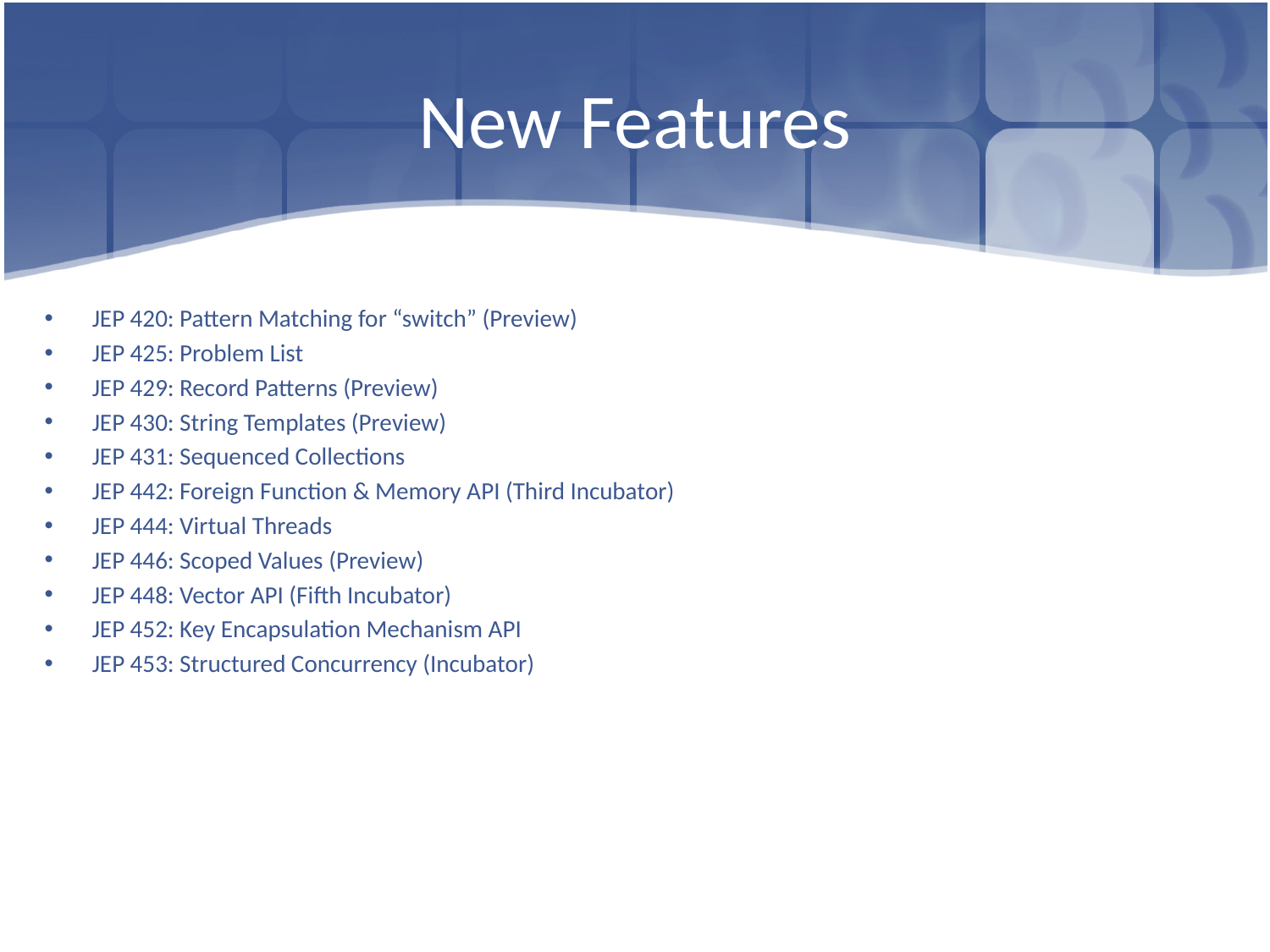

# New Features
JEP 420: Pattern Matching for “switch” (Preview)
JEP 425: Problem List
JEP 429: Record Patterns (Preview)
JEP 430: String Templates (Preview)
JEP 431: Sequenced Collections
JEP 442: Foreign Function & Memory API (Third Incubator)
JEP 444: Virtual Threads
JEP 446: Scoped Values (Preview)
JEP 448: Vector API (Fifth Incubator)
JEP 452: Key Encapsulation Mechanism API
JEP 453: Structured Concurrency (Incubator)